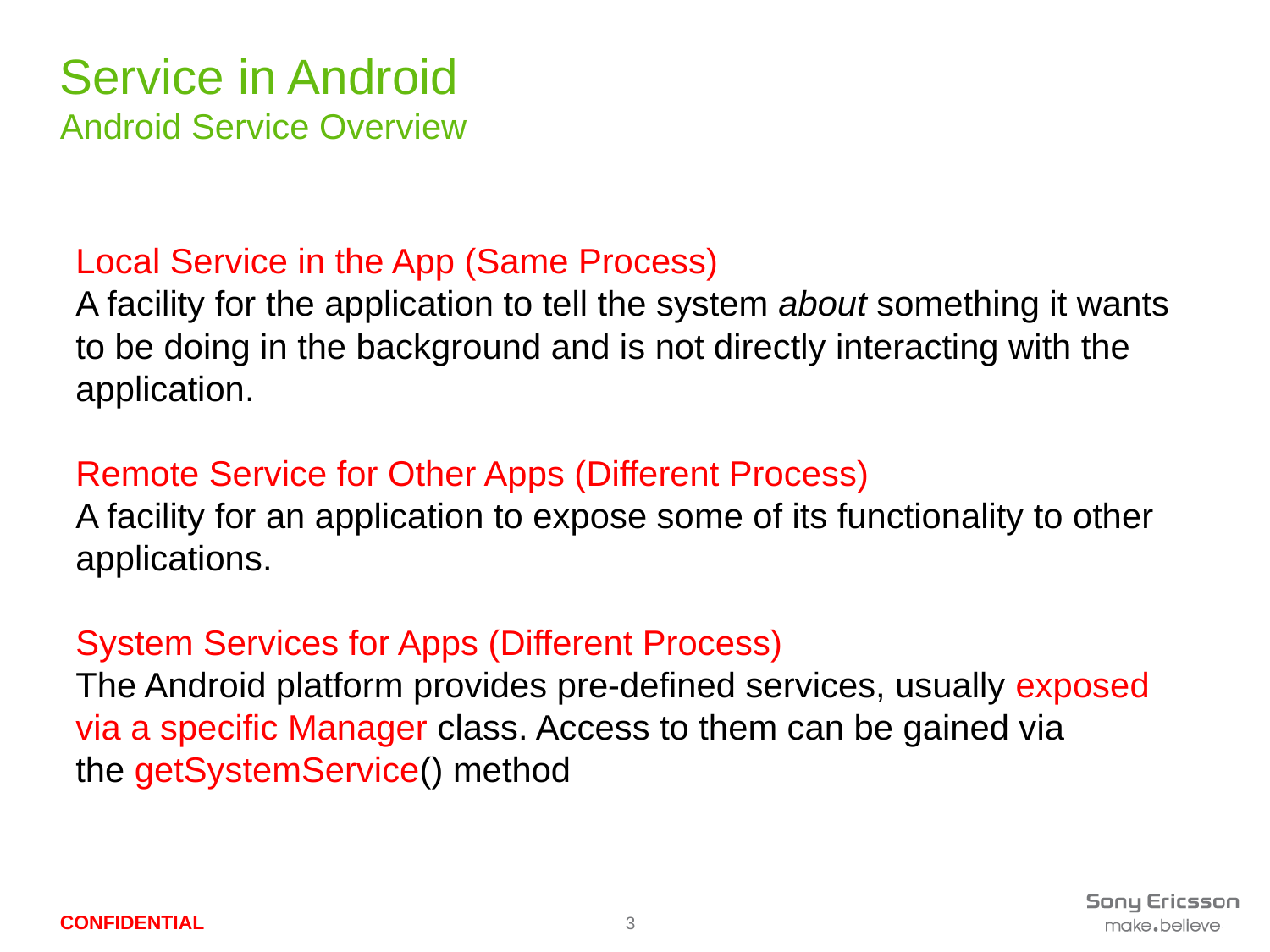

# Service in Android Android Service Overview
Local Service in the App (Same Process)
A facility for the application to tell the system about something it wants to be doing in the background and is not directly interacting with the application.

Remote Service for Other Apps (Different Process)
A facility for an application to expose some of its functionality to other applications.

System Services for Apps (Different Process)
The Android platform provides pre-defined services, usually exposed via a specific Manager class. Access to them can be gained via the getSystemService() method